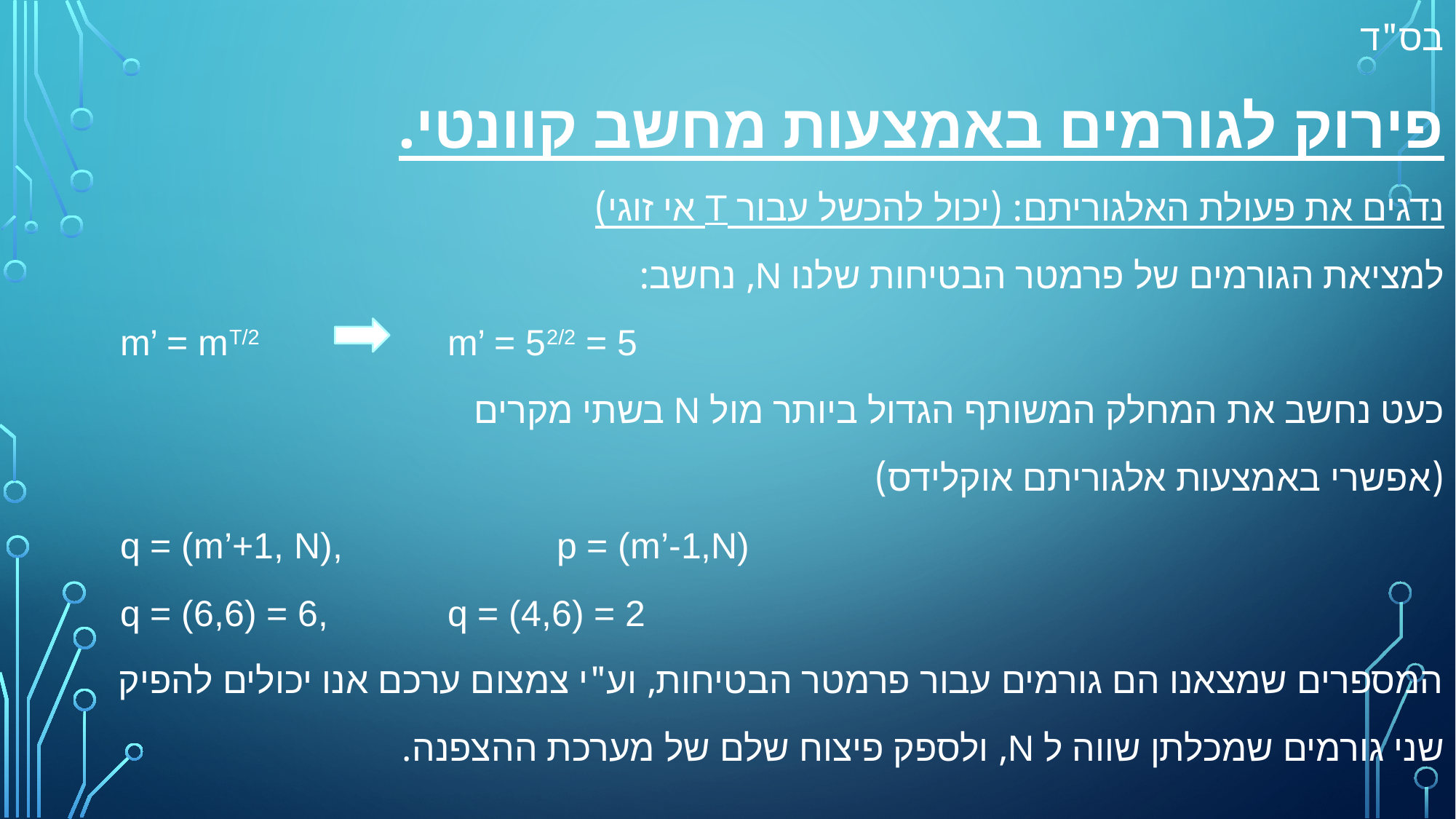

בס"ד
	פירוק לגורמים באמצעות מחשב קוונטי.
	נדגים את פעולת האלגוריתם: (יכול להכשל עבור T אי זוגי)
	למציאת הגורמים של פרמטר הבטיחות שלנו N, נחשב:
	m’ = mT/2		m’ = 52/2 = 5
	כעט נחשב את המחלק המשותף הגדול ביותר מול N בשתי מקרים
	(אפשרי באמצעות אלגוריתם אוקלידס)
	q = (m’+1, N),		p = (m’-1,N)
	q = (6,6) = 6,		q = (4,6) = 2
	המספרים שמצאנו הם גורמים עבור פרמטר הבטיחות, וע"י צמצום ערכם אנו יכולים להפיק
	שני גורמים שמכלתן שווה ל N, ולספק פיצוח שלם של מערכת ההצפנה.